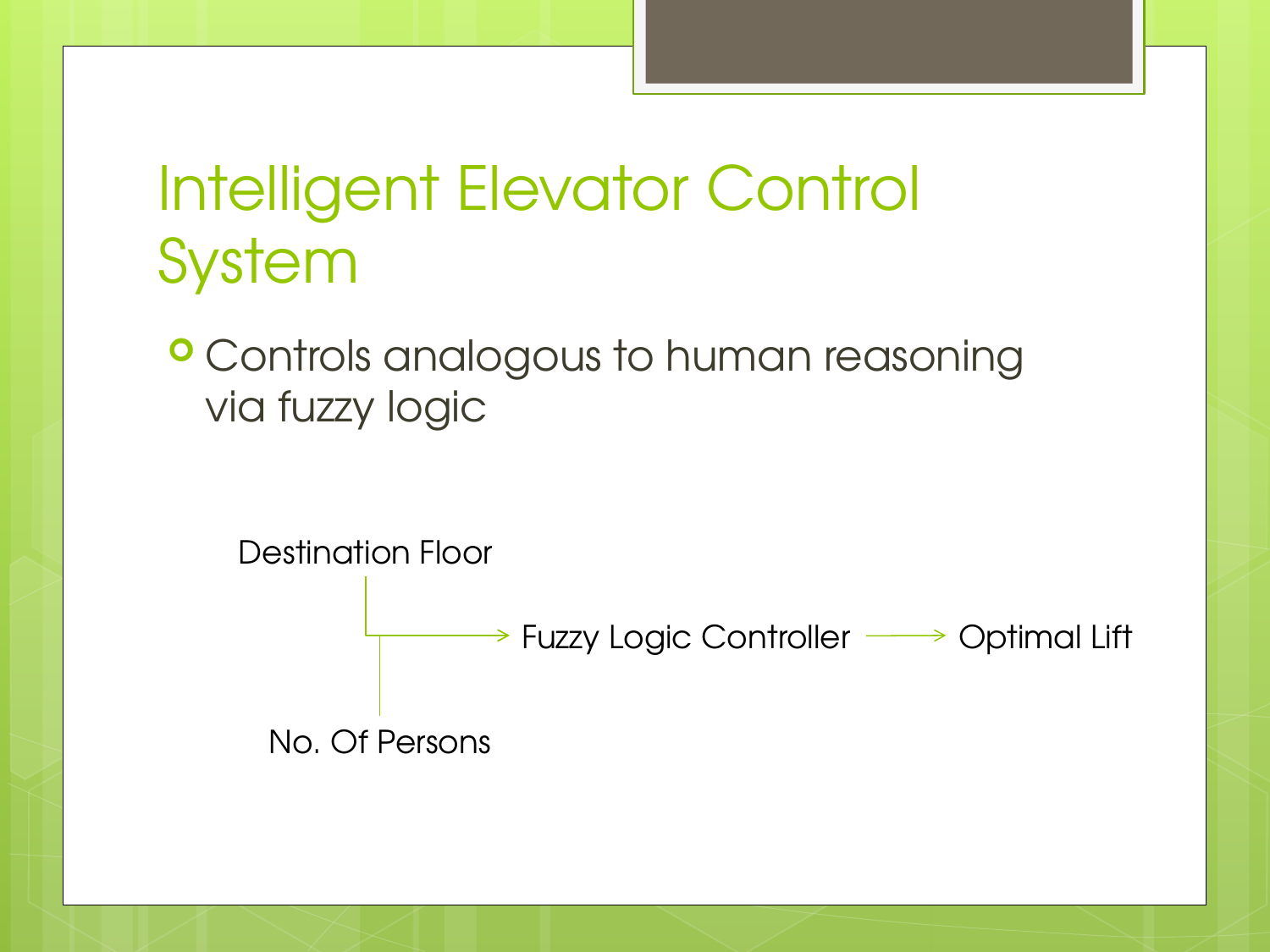

# Intelligent Elevator Control System
Controls analogous to human reasoning via fuzzy logic

Destination Floor
Fuzzy Logic Controller
Optimal Lift
No. Of Persons